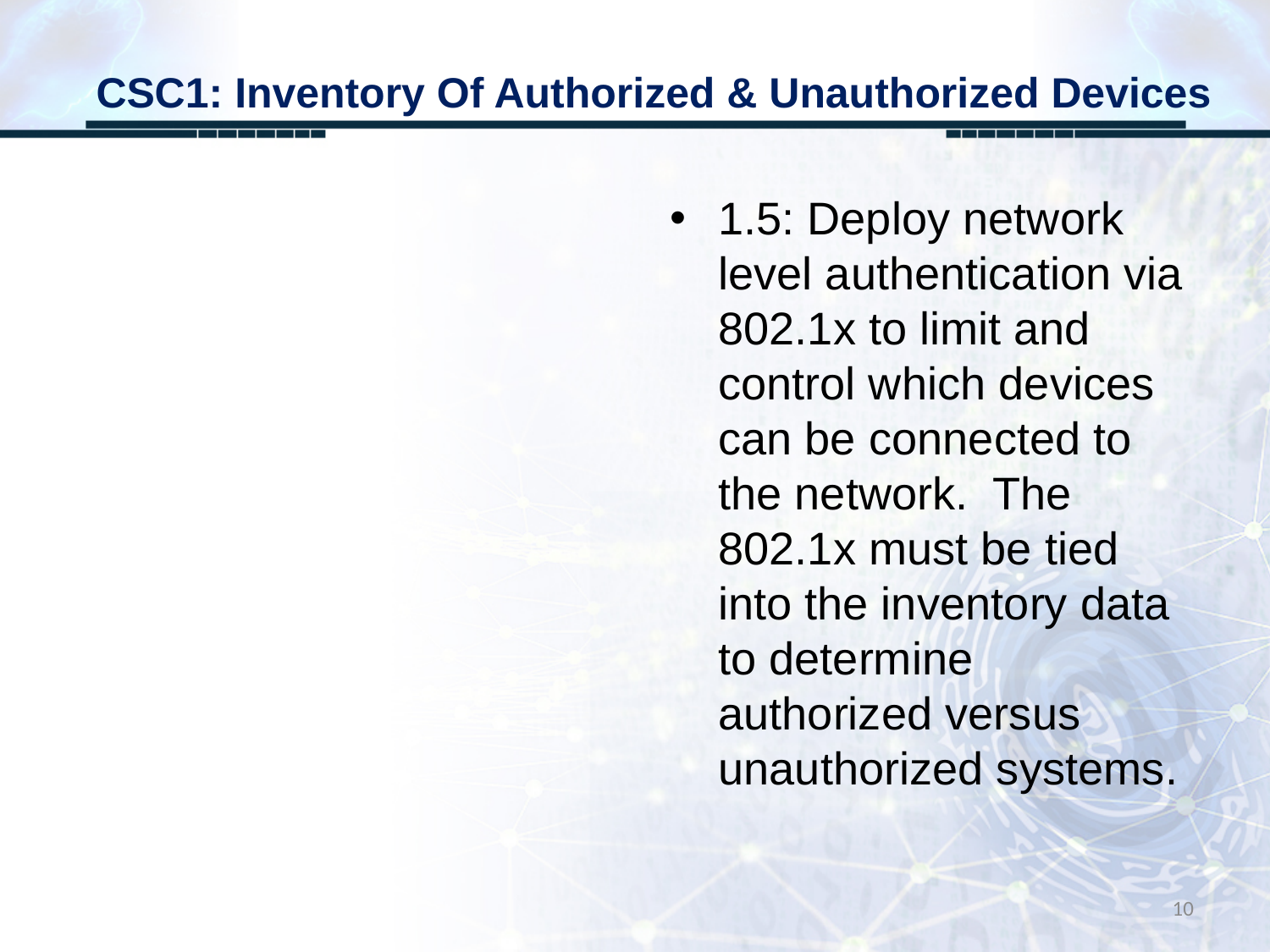

# CSC1: Inventory Of Authorized & Unauthorized Devices
1.5: Deploy network level authentication via 802.1x to limit and control which devices can be connected to the network.  The 802.1x must be tied into the inventory data to determine authorized versus unauthorized systems.
10